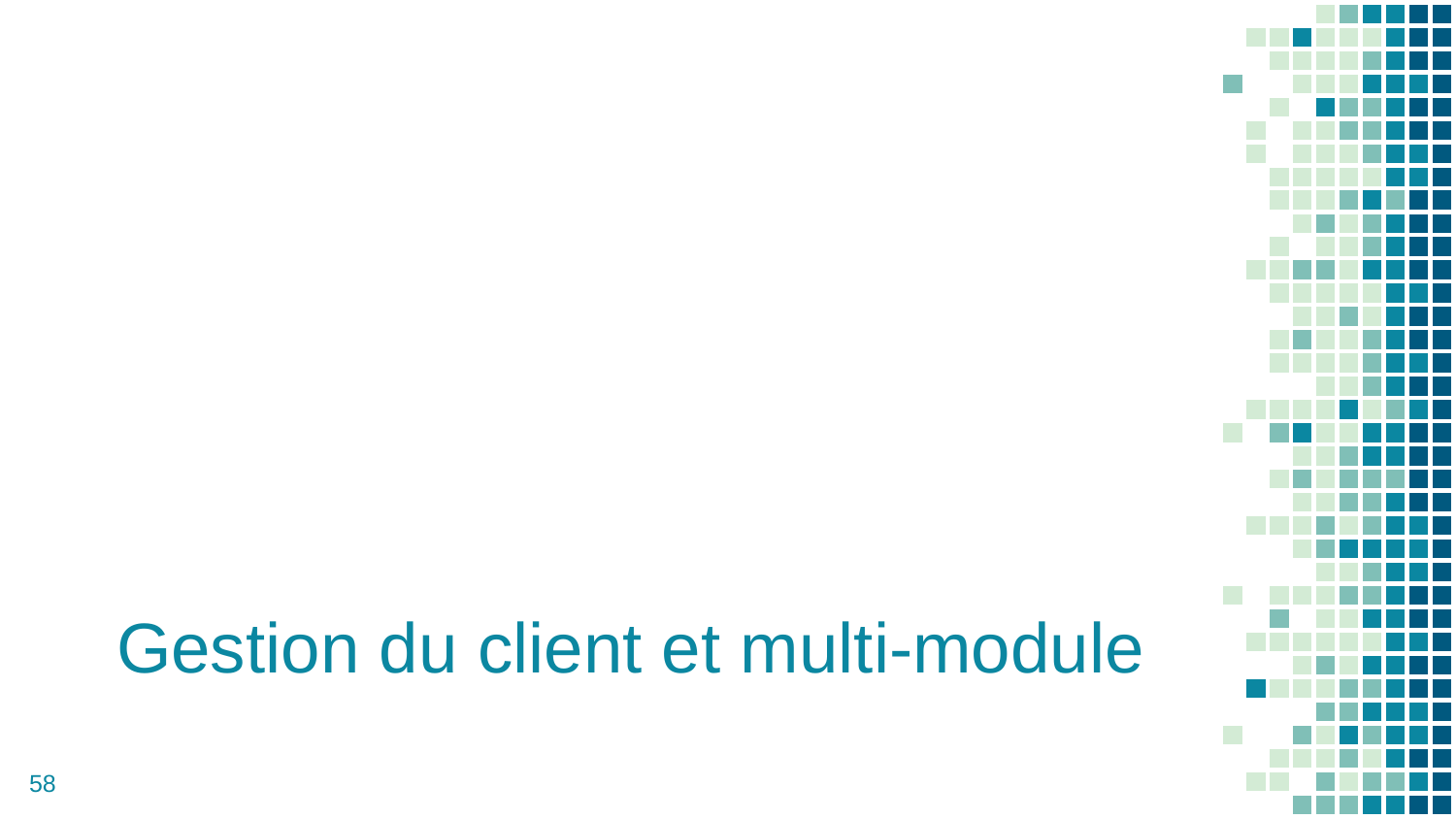

# Gestion du client et multi-module
58